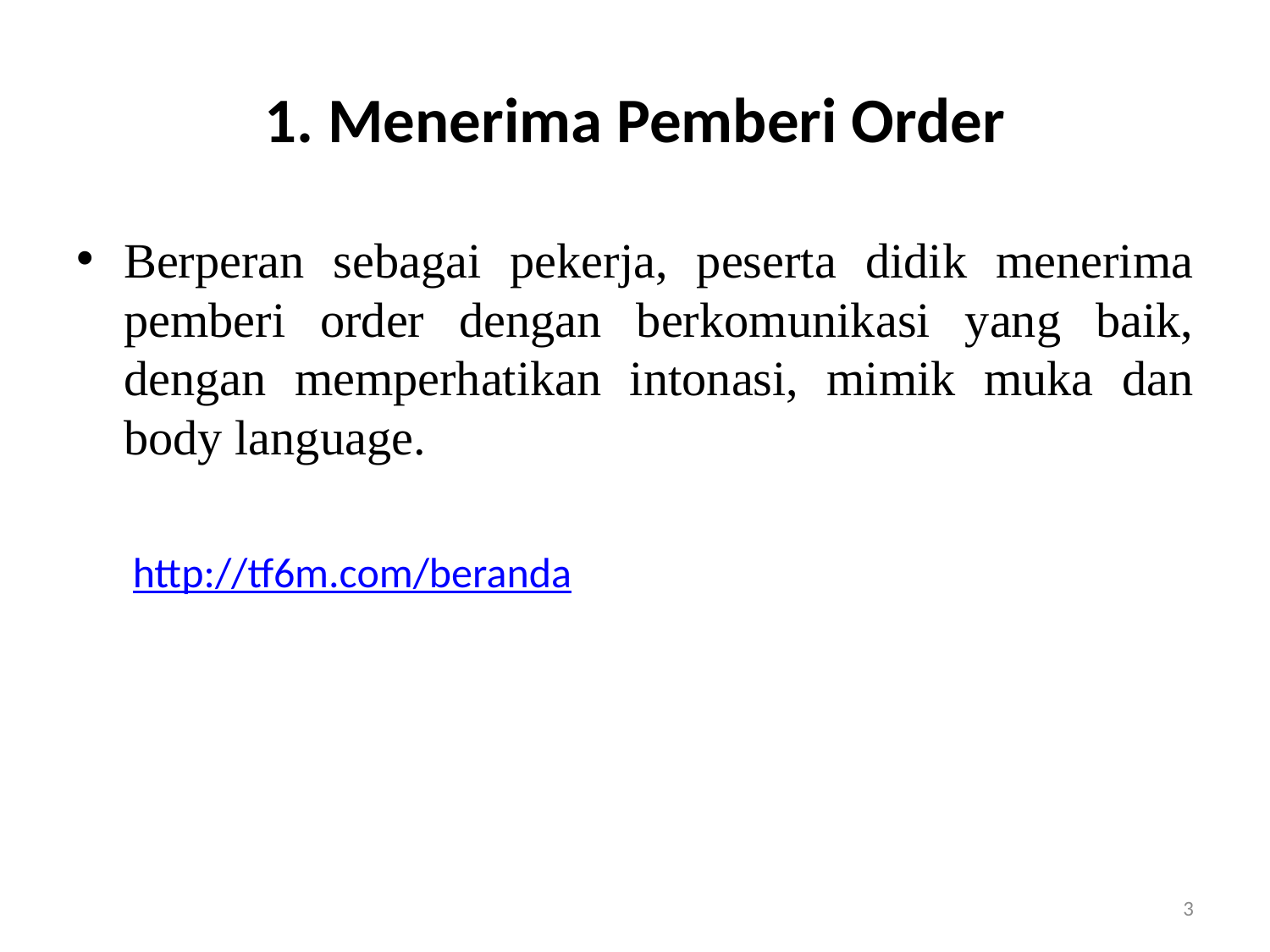

# 1. Menerima Pemberi Order
Berperan sebagai pekerja, peserta didik menerima pemberi order dengan berkomunikasi yang baik, dengan memperhatikan intonasi, mimik muka dan body language.
http://tf6m.com/beranda
3